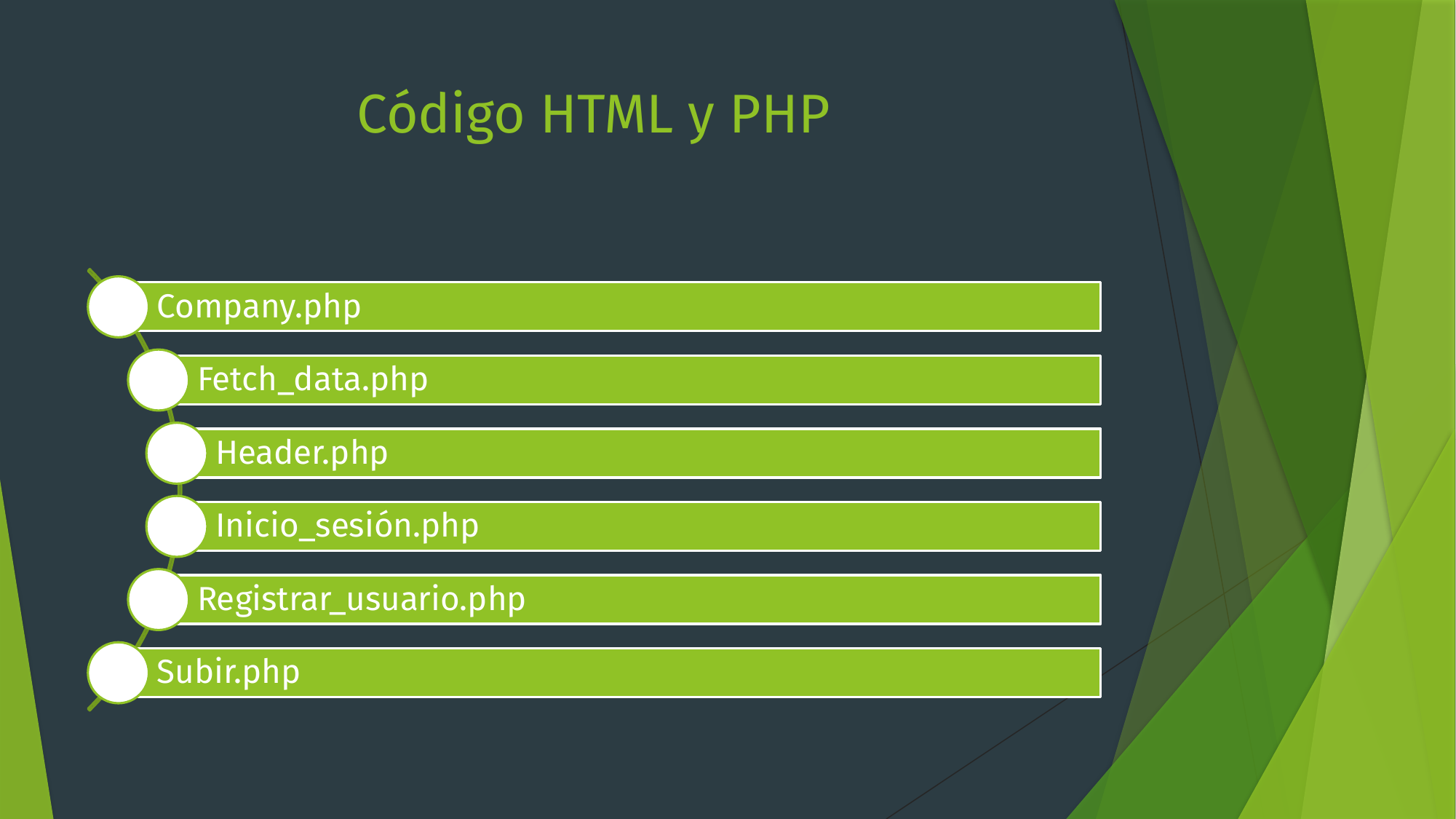

# Código HTML y PHP
Company.php
Fetch_data.php
Header.php
Inicio_sesión.php
Registrar_usuario.php
Subir.php